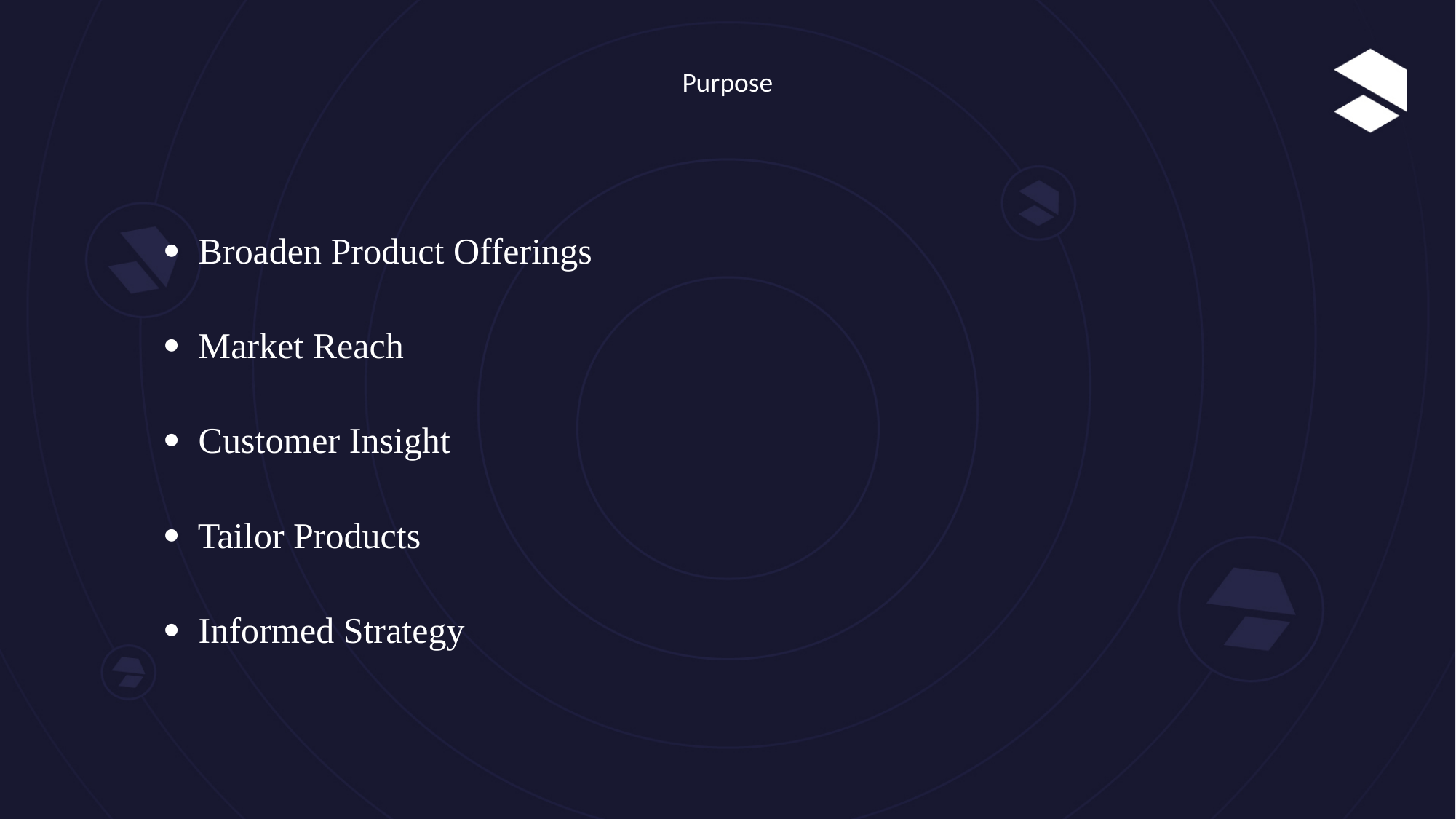

# Purpose
•  Broaden Product Offerings
•  Market Reach
•  Customer Insight
•  Tailor Products
•  Informed Strategy